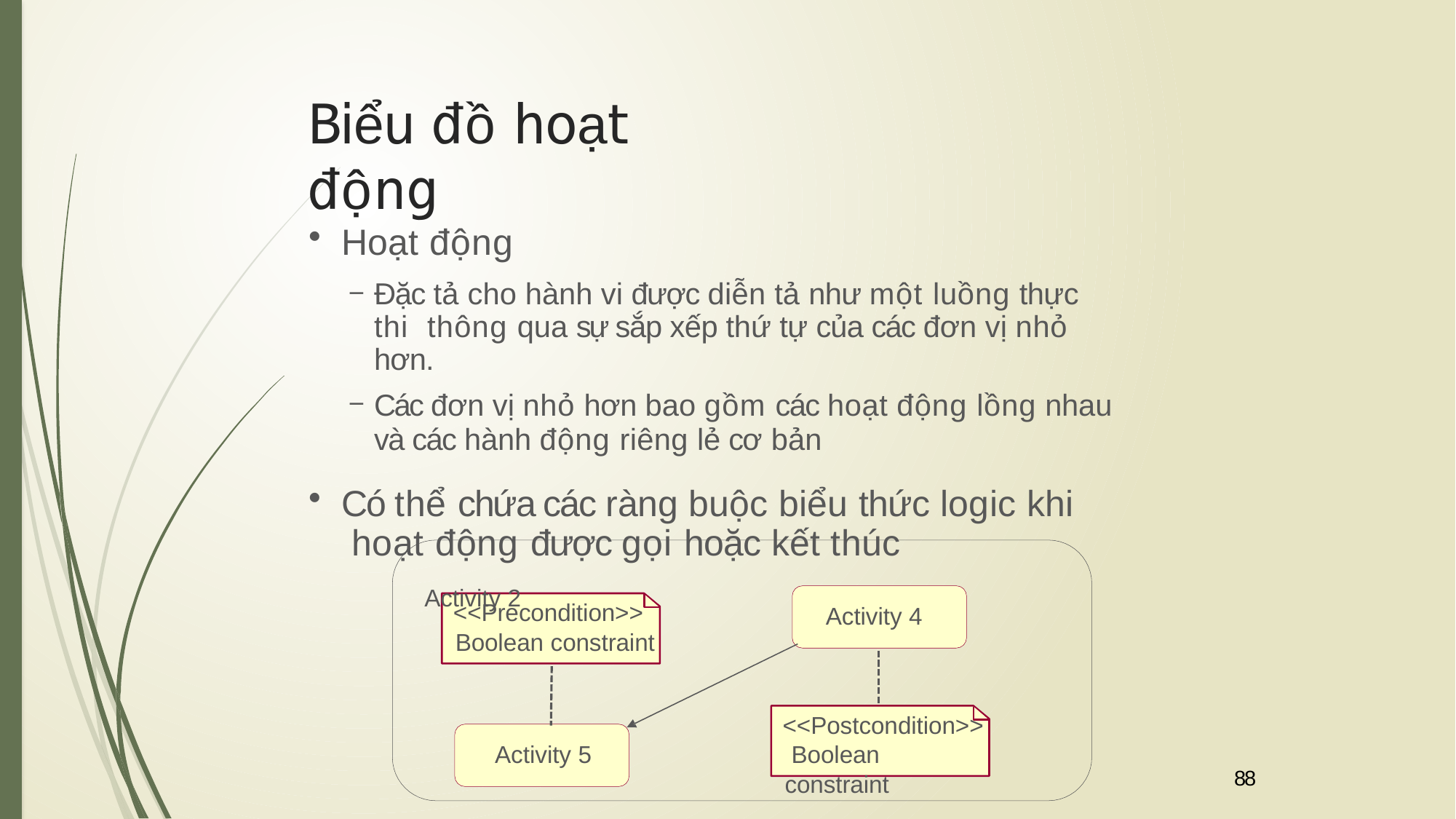

# Biểu đồ hoạt động
Hoạt động
Đặc tả cho hành vi được diễn tả như một luồng thực thi  thông qua sự sắp xếp thứ tự của các đơn vị nhỏ hơn.
Các đơn vị nhỏ hơn bao gồm các hoạt động lồng nhau
và các hành động riêng lẻ cơ bản
Có thể chứa các ràng buộc biểu thức logic khi  hoạt động được gọi hoặc kết thúc
Activity 2

<<Precondition>>  Boolean constraint
Activity 4

<<Postcondition>>  Boolean constraint

Activity 5
88